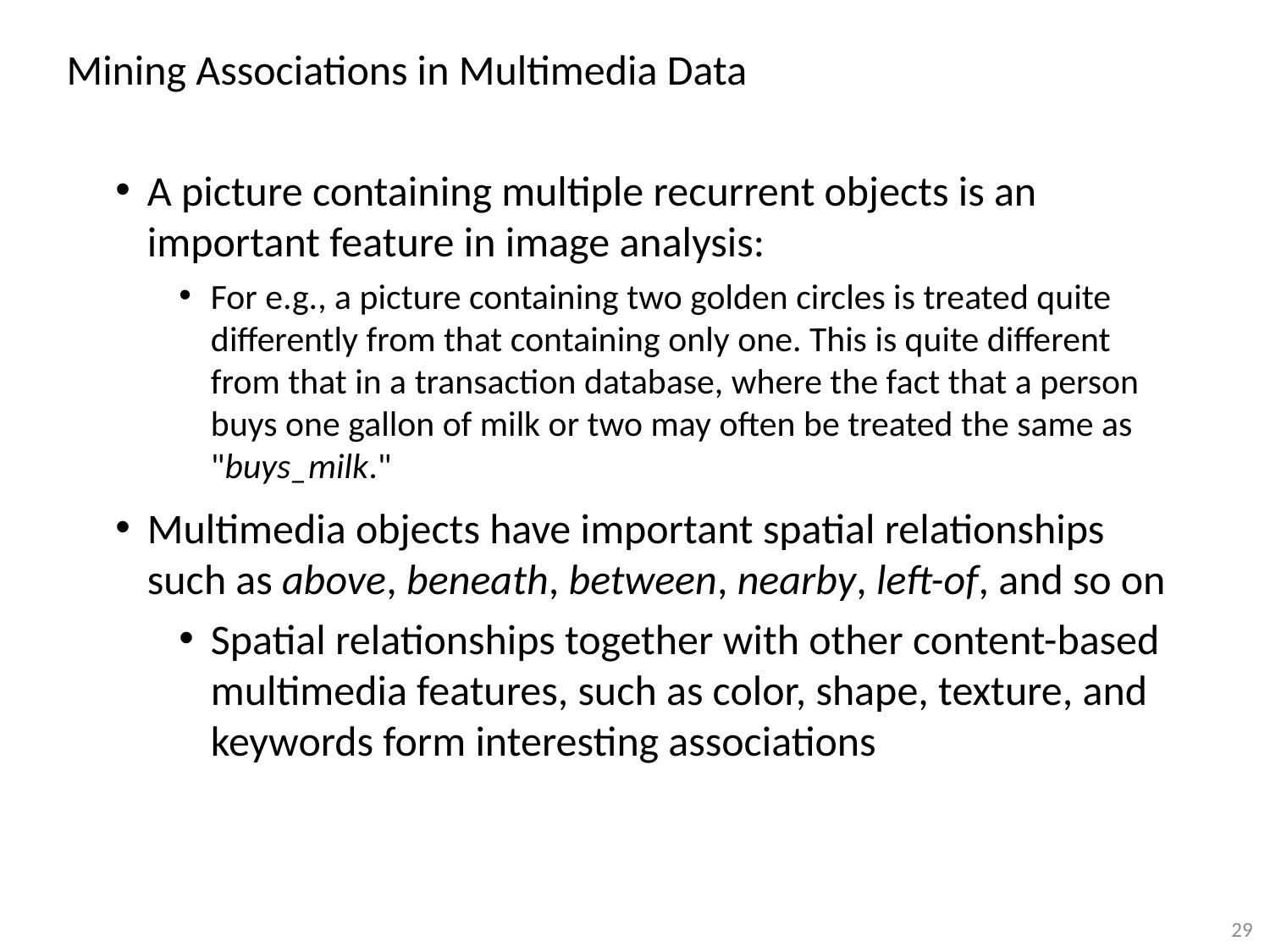

Mining Associations in Multimedia Data
A picture containing multiple recurrent objects is an important feature in image analysis:
For e.g., a picture containing two golden circles is treated quite differently from that containing only one. This is quite different from that in a transaction database, where the fact that a person buys one gallon of milk or two may often be treated the same as "buys_milk."
Multimedia objects have important spatial relationships such as above, beneath, between, nearby, left-of, and so on
Spatial relationships together with other content-based multimedia features, such as color, shape, texture, and keywords form interesting associations

29